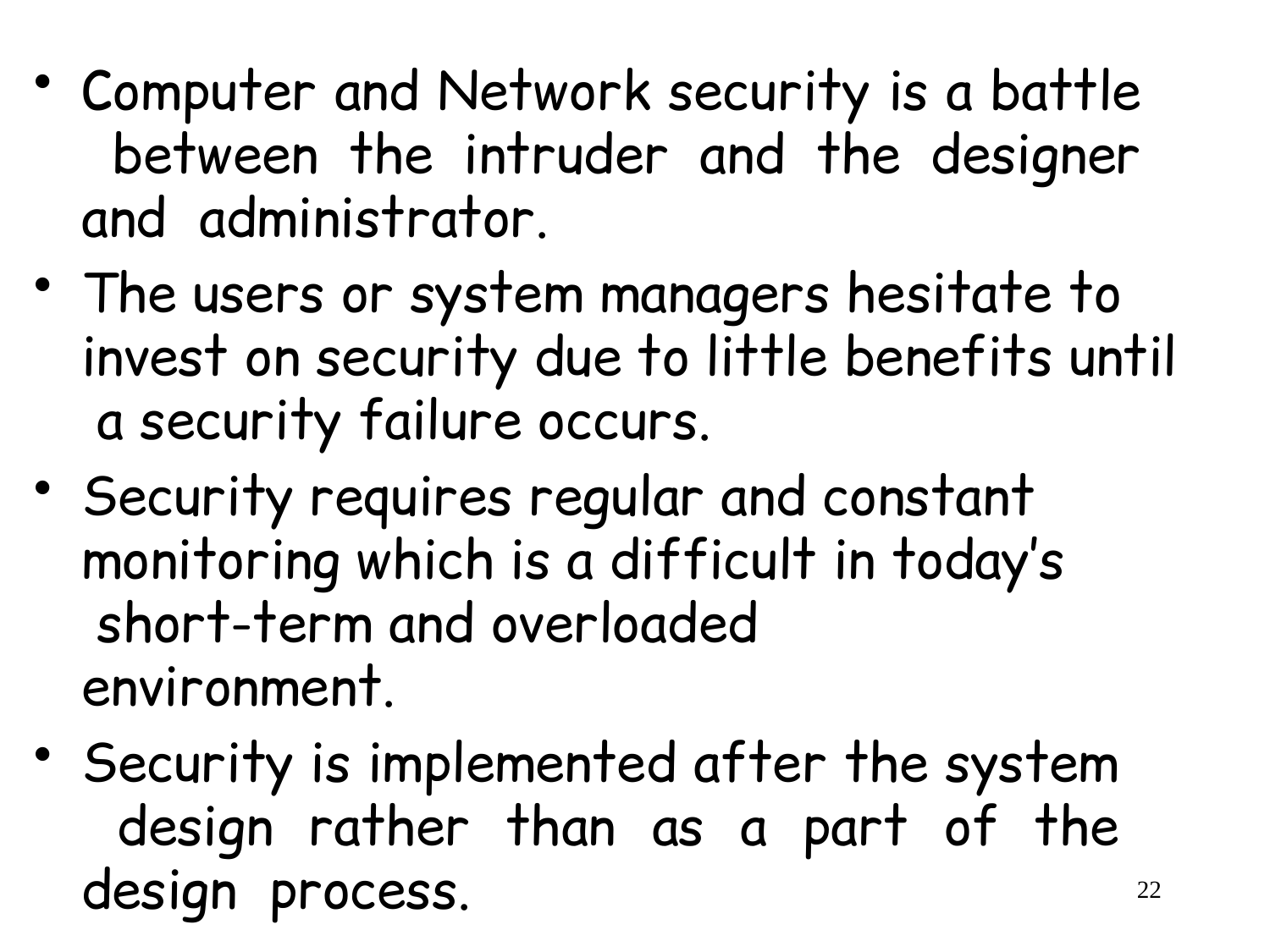

Computer and Network security is a battle  between the intruder and the designer and  administrator.
The users or system managers hesitate to  invest on security due to little benefits until  a security failure occurs.
Security requires regular and constant  monitoring which is a difficult in today’s  short-term and overloaded environment.
Security is implemented after the system  design rather than as a part of the design  process.
22